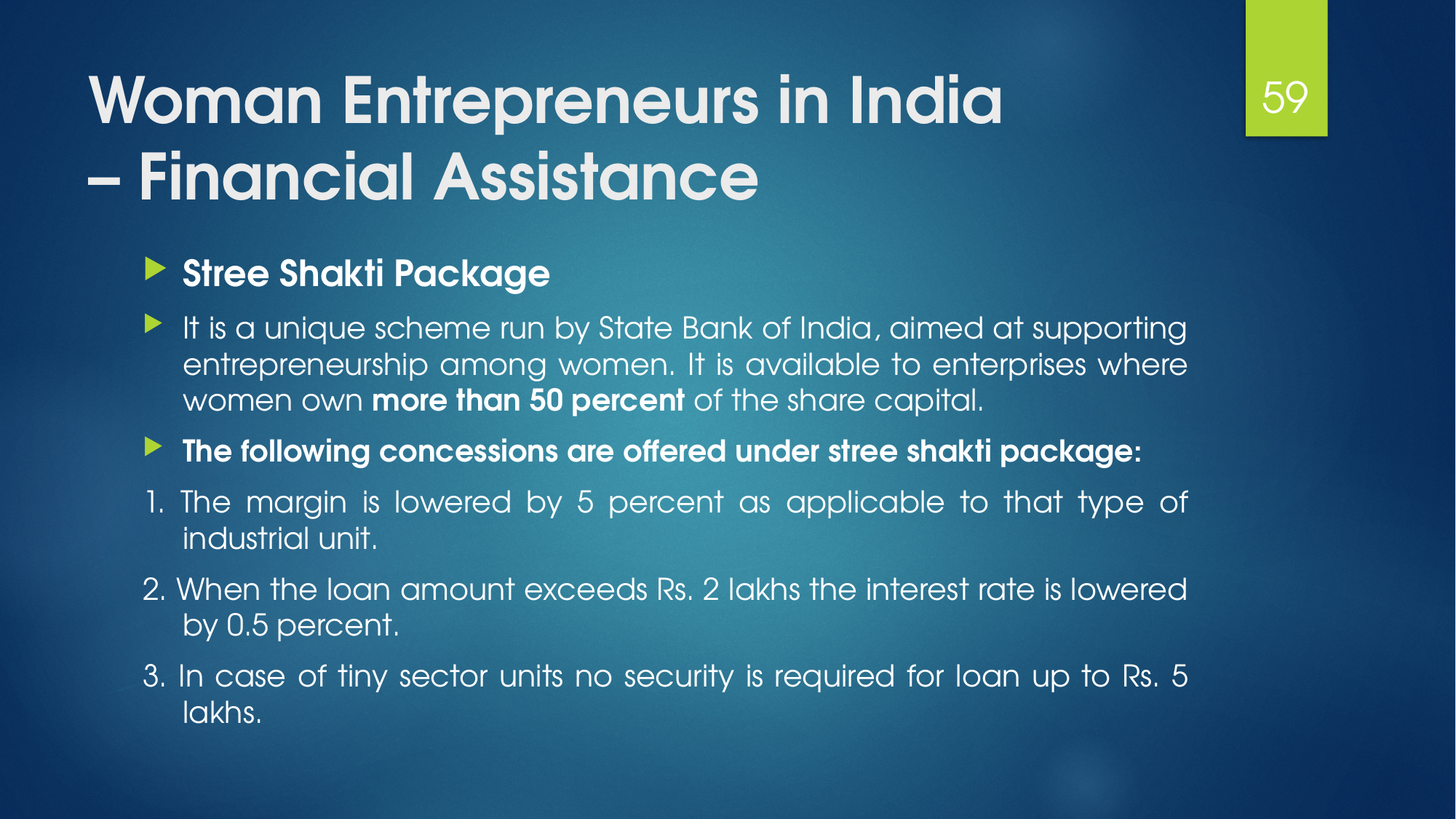

59
# Woman Entrepreneurs in India – Financial Assistance
Stree Shakti Package
It is a unique scheme run by State Bank of India, aimed at supporting entrepreneurship among women. It is available to enterprises where women own more than 50 percent of the share capital.
The following concessions are offered under stree shakti package:
1. The margin is lowered by 5 percent as applicable to that type of industrial unit.
2. When the loan amount exceeds Rs. 2 lakhs the interest rate is lowered by 0.5 percent.
3. In case of tiny sector units no security is required for loan up to Rs. 5 lakhs.